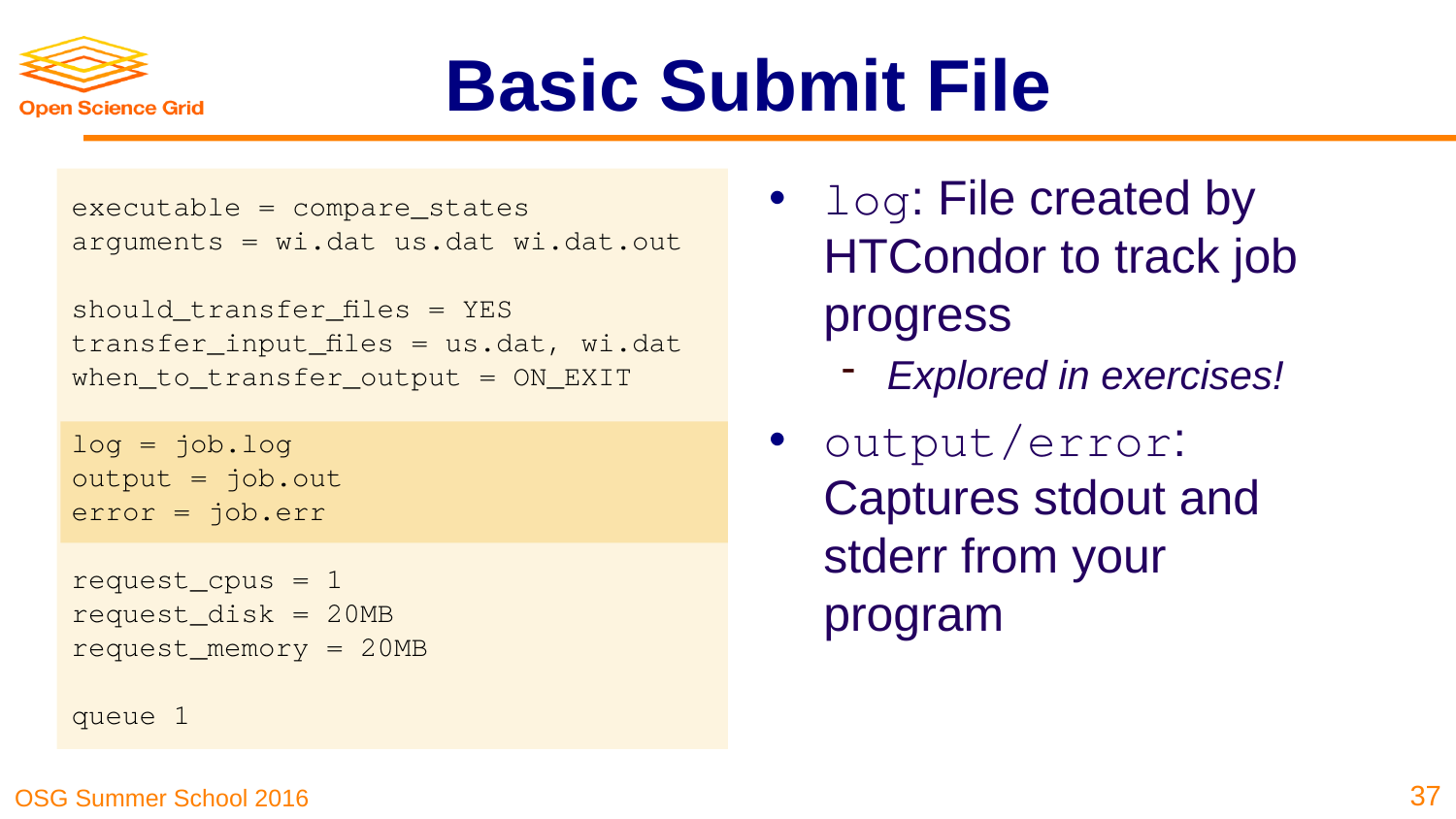

# Basic Submit File

log: File created by HTCondor to track job progress
Explored in exercises!
output/error: Captures stdout and stderr from your program

executable = compare_states
arguments = wi.dat us.dat wi.dat.out

should_transfer_files = YES
transfer_input_files = us.dat, wi.dat
when_to_transfer_output = ON_EXIT

log = job.log
output = job.out
error = job.err

request_cpus = 1
request_disk = 20MB
request_memory = 20MB

queue 1

37